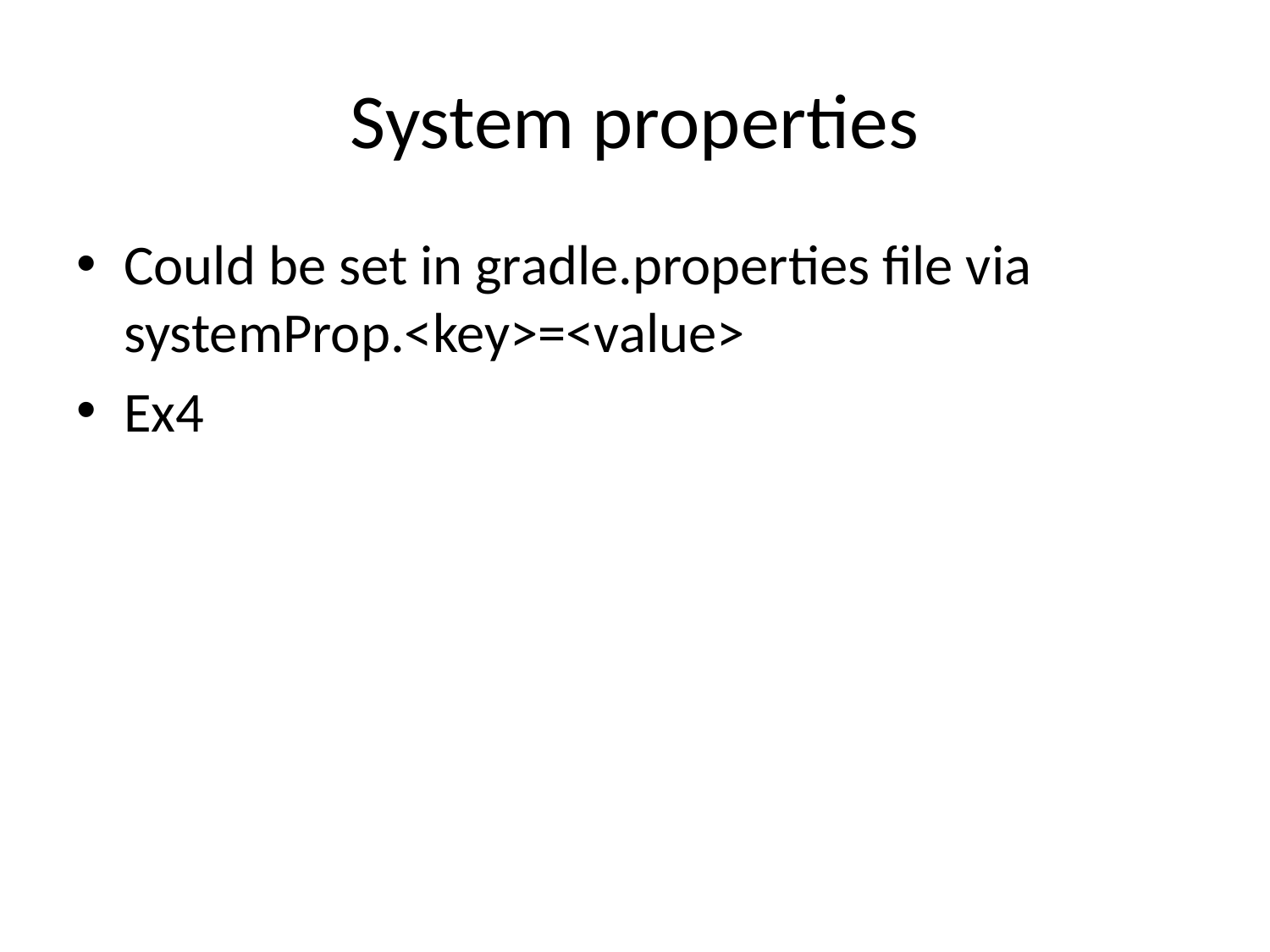

# System properties
Could be set in gradle.properties file via systemProp.<key>=<value>
Ex4